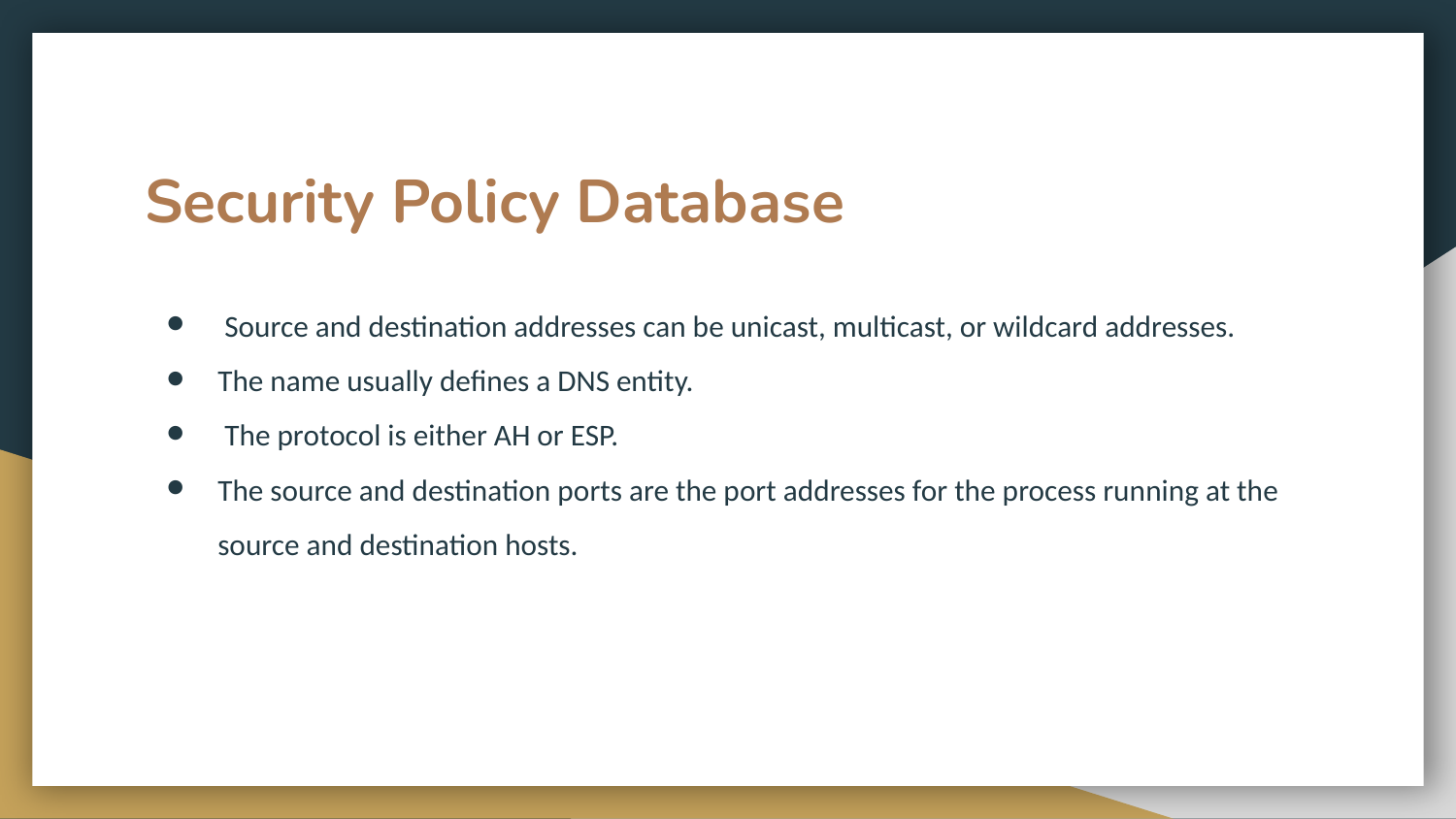

# Security Policy Database
 Source and destination addresses can be unicast, multicast, or wildcard addresses.
The name usually defines a DNS entity.
 The protocol is either AH or ESP.
The source and destination ports are the port addresses for the process running at the source and destination hosts.